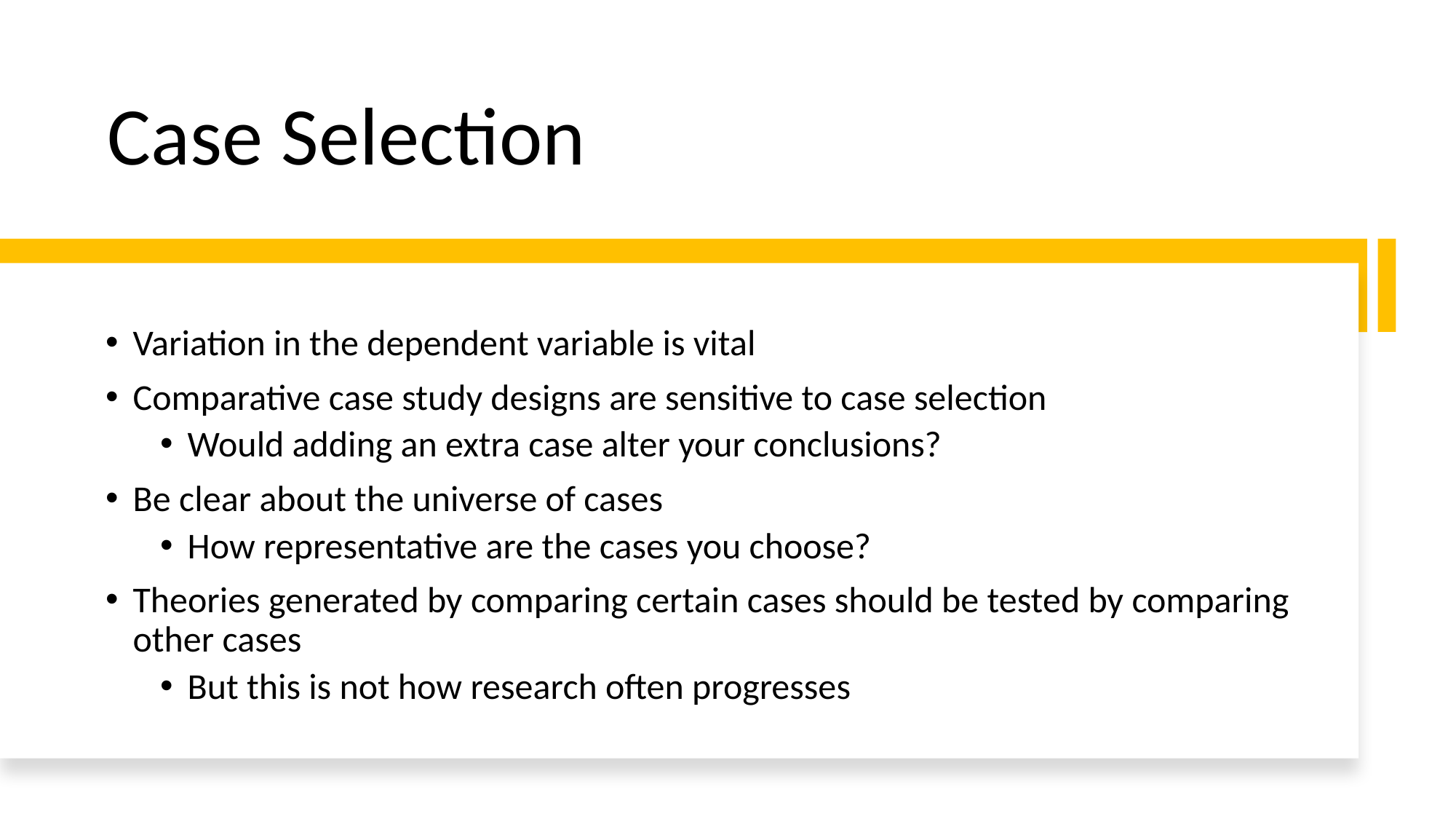

# Case Selection

Variation in the dependent variable is vital
Comparative case study designs are sensitive to case selection
Would adding an extra case alter your conclusions?
Be clear about the universe of cases
How representative are the cases you choose?
Theories generated by comparing certain cases should be tested by comparing other cases
But this is not how research often progresses